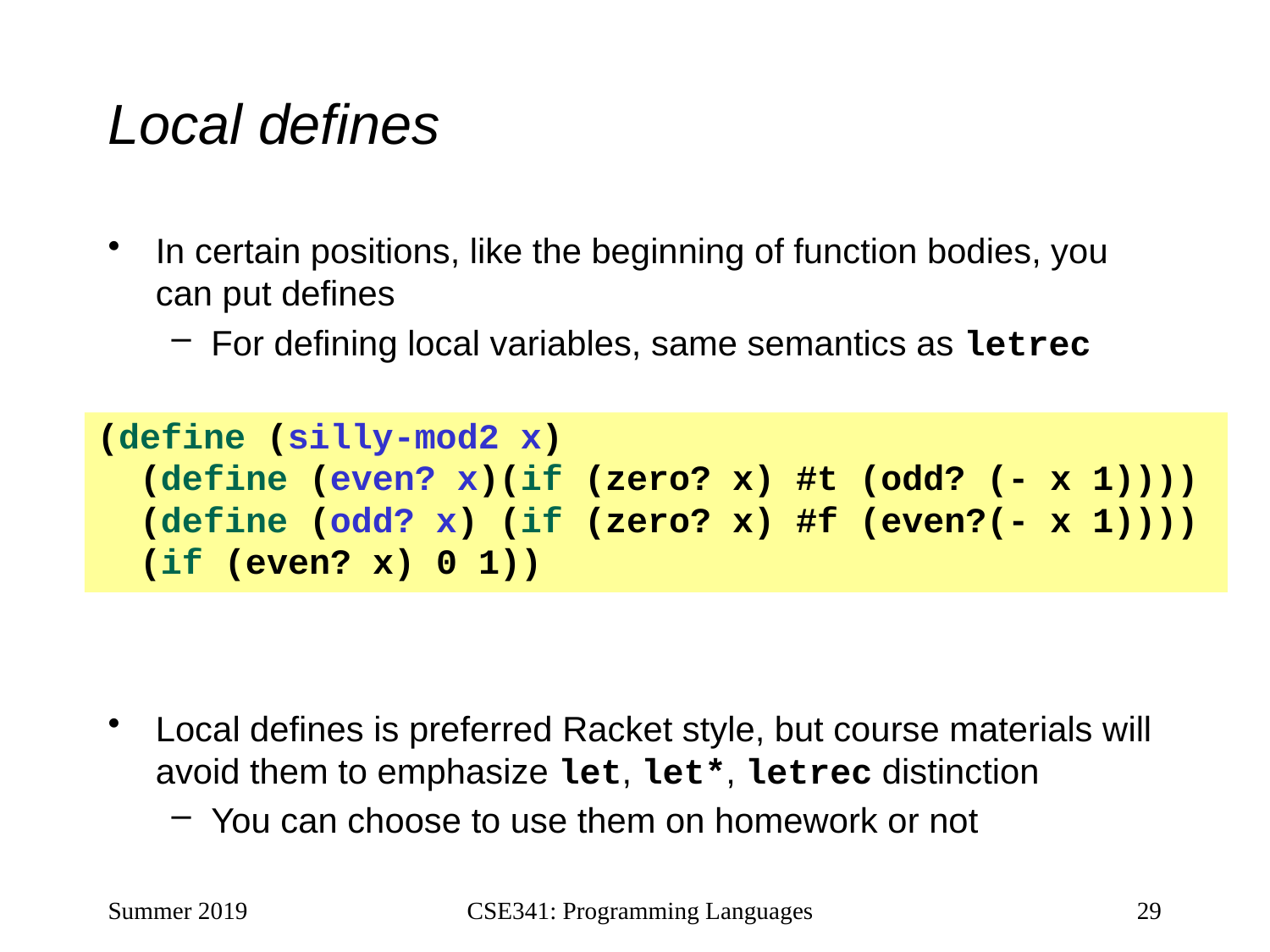

# Local defines
In certain positions, like the beginning of function bodies, you can put defines
For defining local variables, same semantics as letrec

Local defines is preferred Racket style, but course materials will avoid them to emphasize let, let*, letrec distinction
You can choose to use them on homework or not

(define (silly-mod2 x)
  (define (even? x)(if (zero? x) #t (odd? (- x 1))))
  (define (odd? x) (if (zero? x) #f (even?(- x 1))))
  (if (even? x) 0 1))
Summer 2019
CSE341: Programming Languages
29